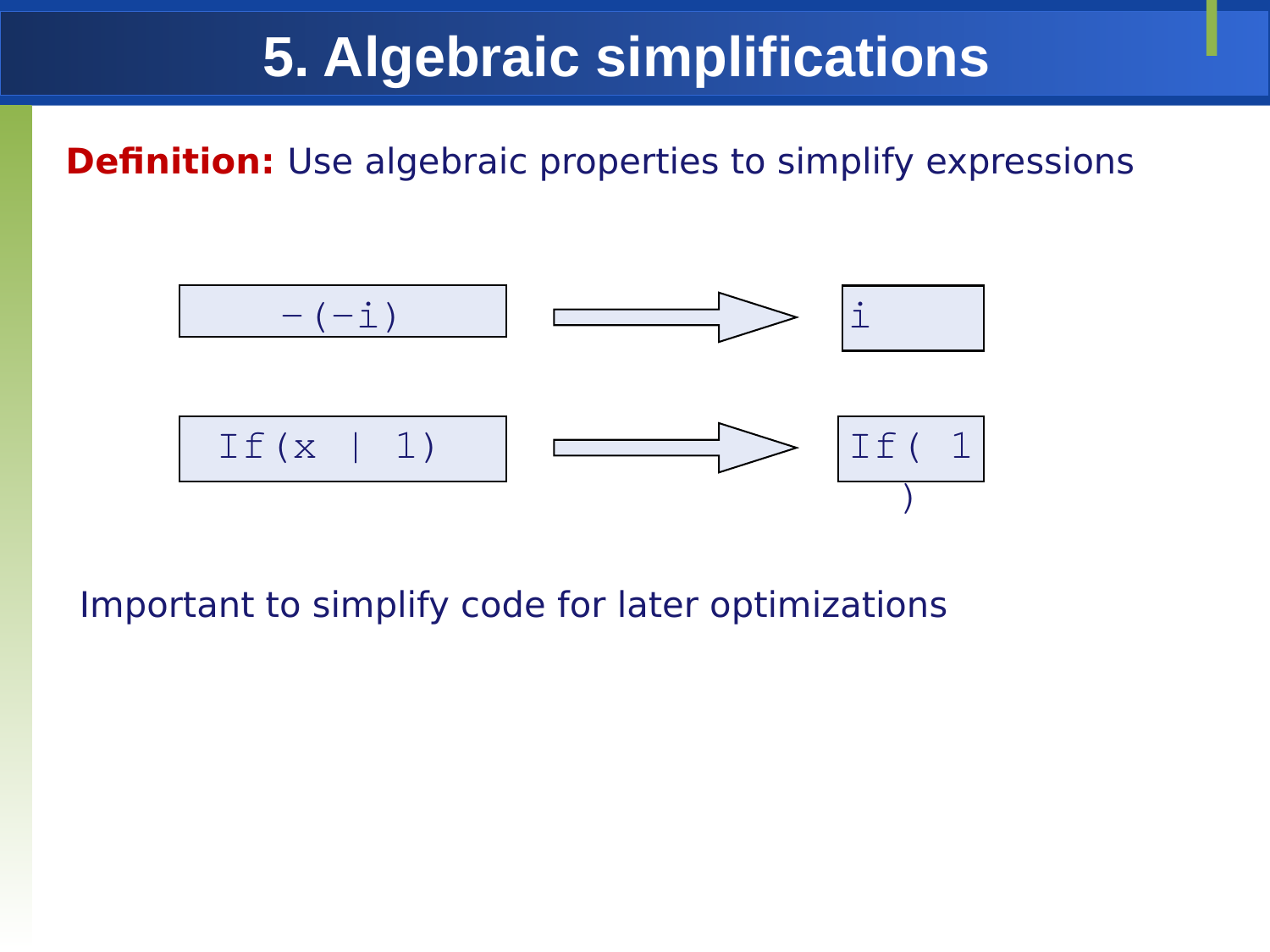

# 5. Algebraic simplifications
Definition: Use algebraic properties to simplify expressions
-(-i)
i

If(x | 1)
If( 1 )

Important to simplify code for later optimizations